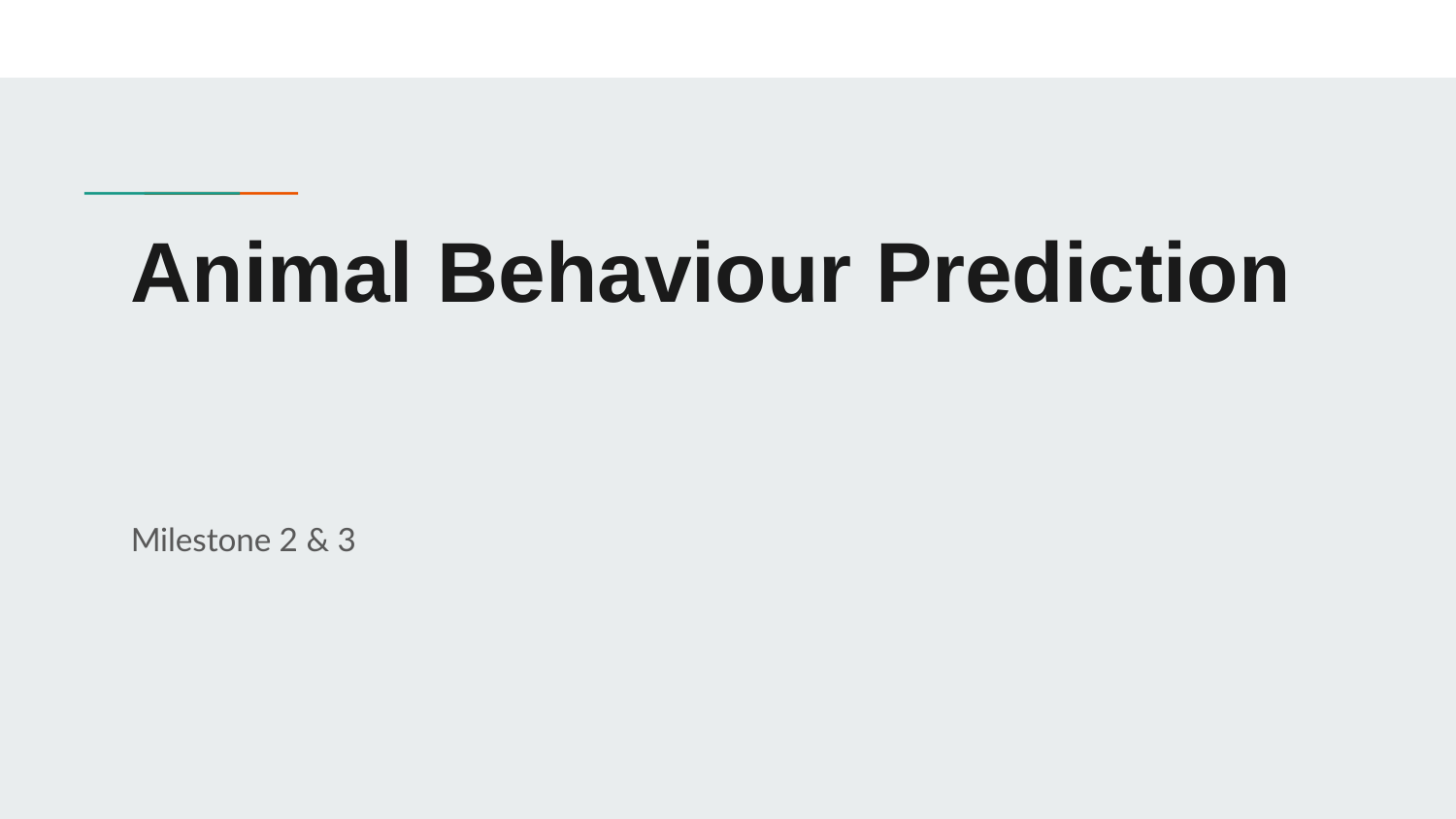

# Animal Behaviour Prediction
Milestone 2 & 3